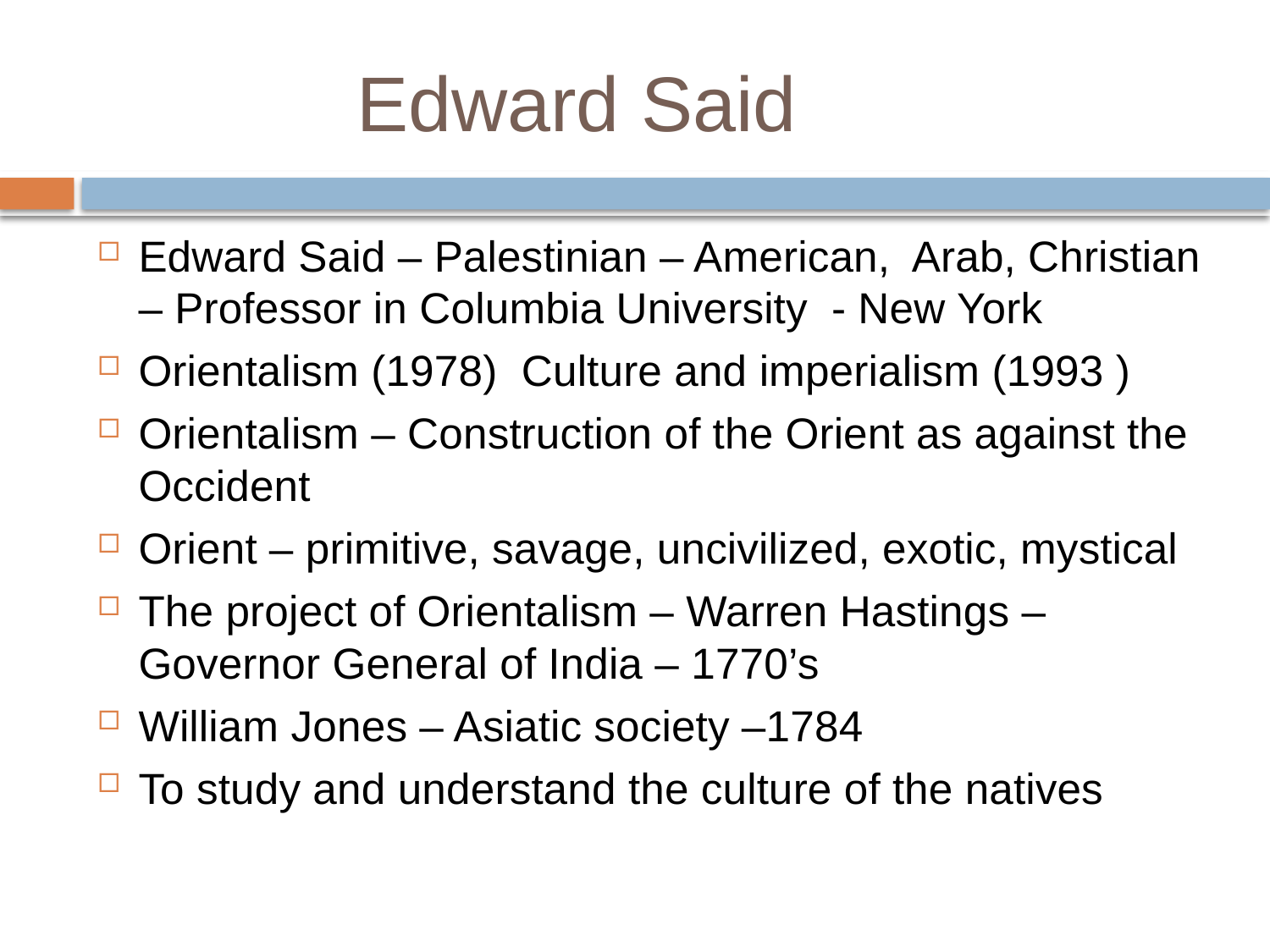

# Edward Said
Edward Said – Palestinian – American,  Arab, Christian – Professor in Columbia University  - New York
Orientalism (1978)  Culture and imperialism (1993 )
Orientalism – Construction of the Orient as against the Occident
Orient – primitive, savage, uncivilized, exotic, mystical
The project of Orientalism – Warren Hastings – Governor General of India – 1770’s
William Jones – Asiatic society –1784
To study and understand the culture of the natives